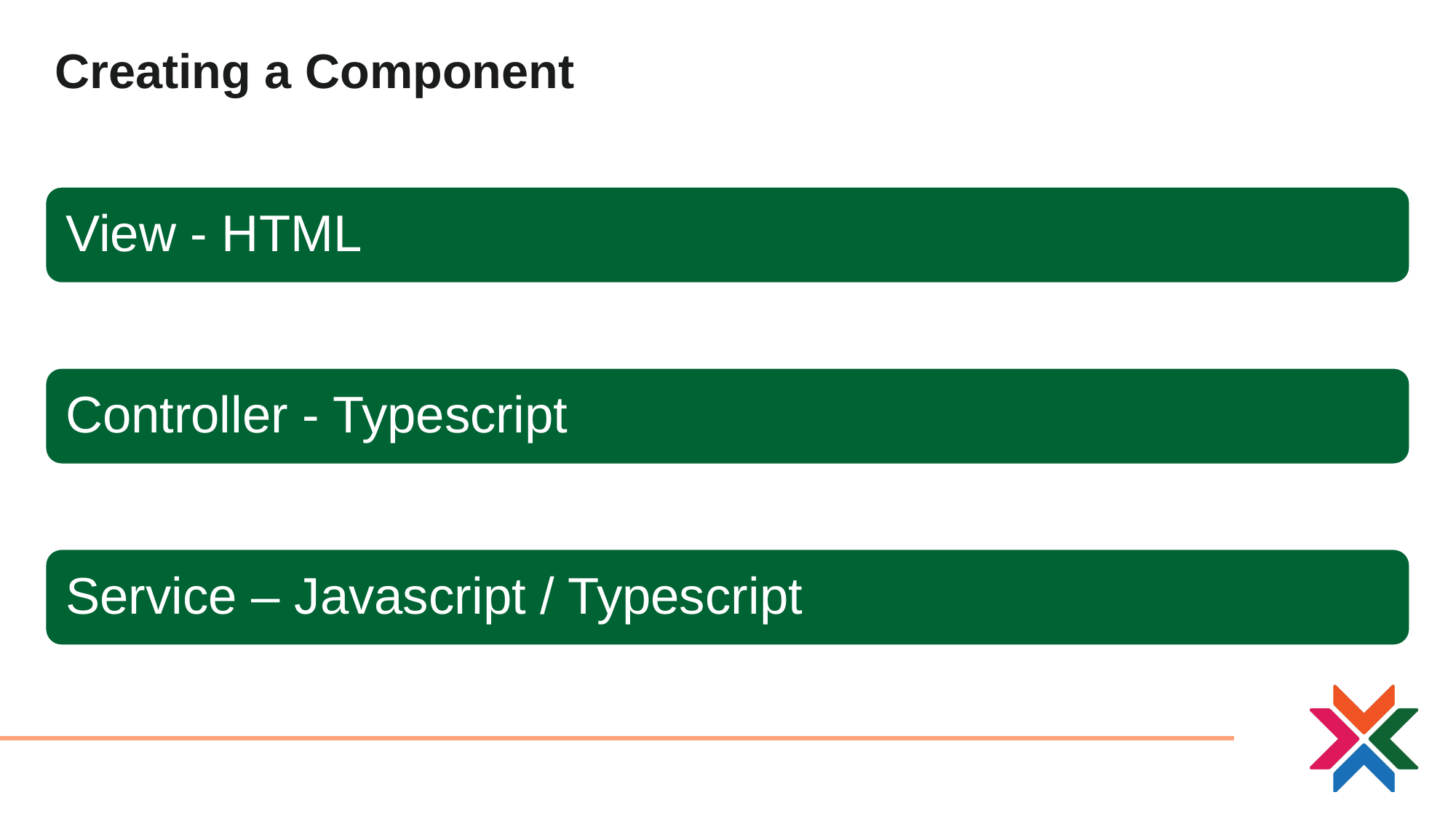

# Creating a Component
View - HTML

Controller - Typescript

Service – Javascript / Typescript